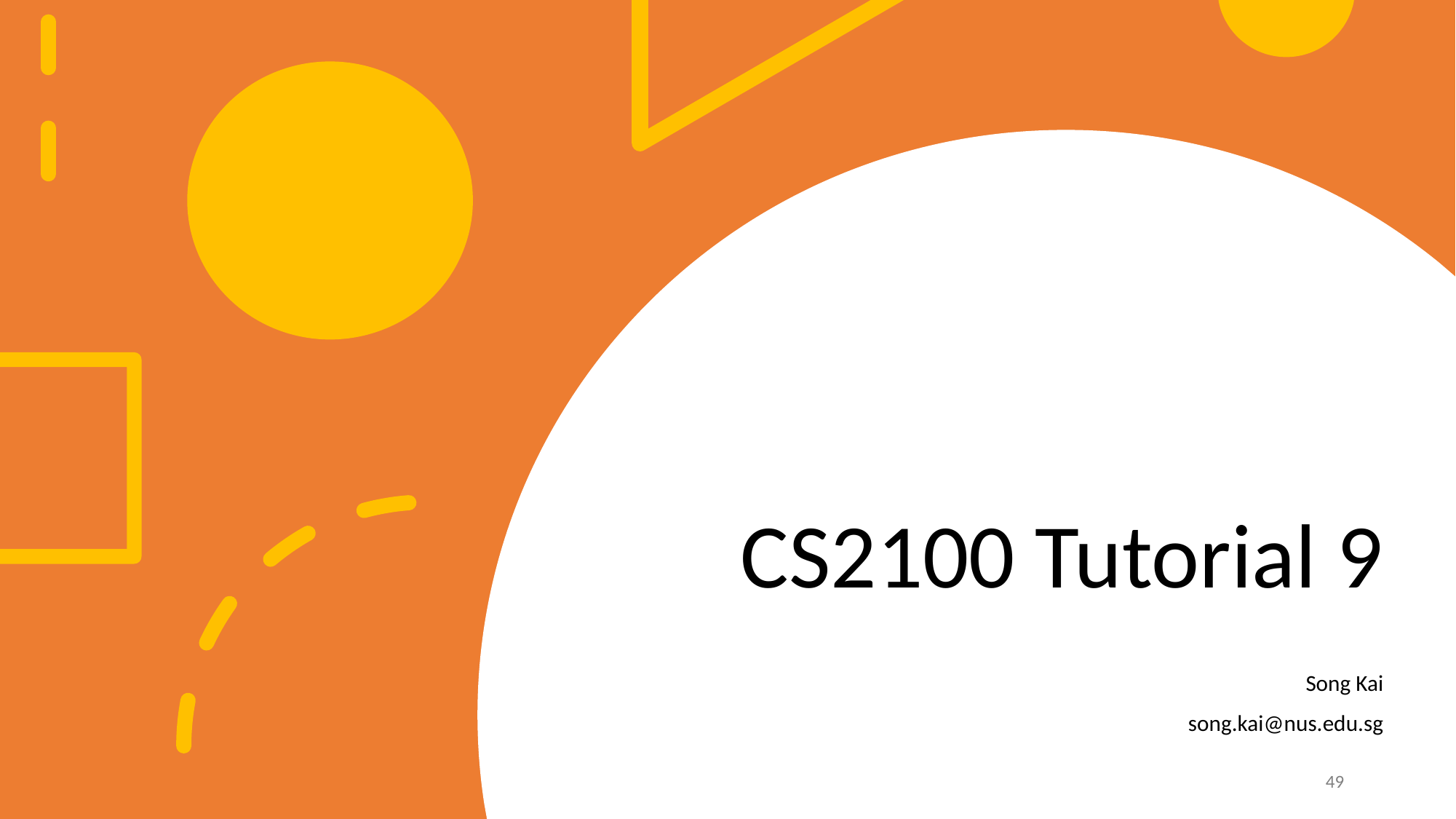

# CS2100 Tutorial 9

Song Kai
song.kai@nus.edu.sg
49